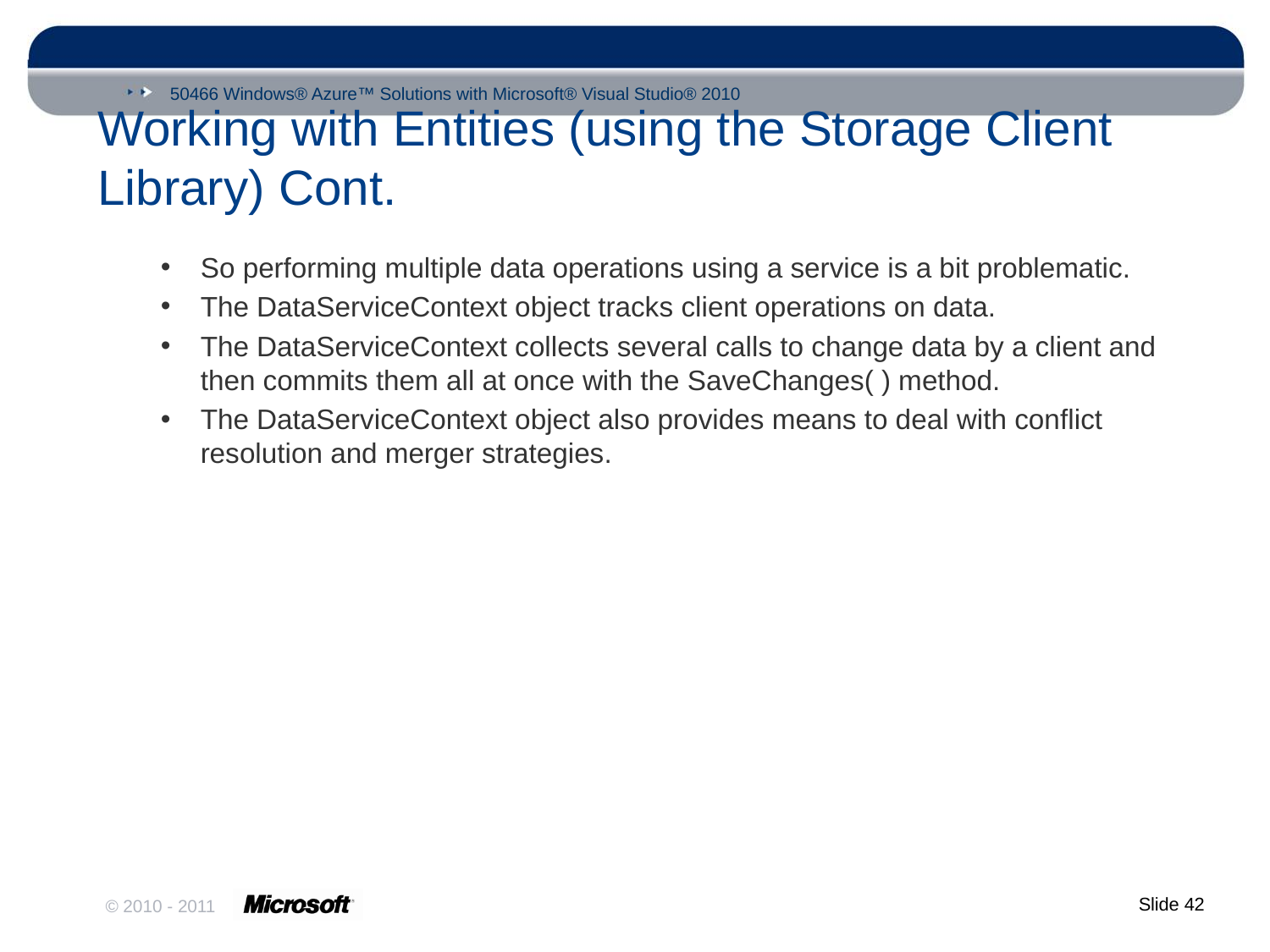

# Working with Entities (using the Storage Client Library) Cont.
So performing multiple data operations using a service is a bit problematic.
The DataServiceContext object tracks client operations on data.
The DataServiceContext collects several calls to change data by a client and then commits them all at once with the SaveChanges( ) method.
The DataServiceContext object also provides means to deal with conflict resolution and merger strategies.